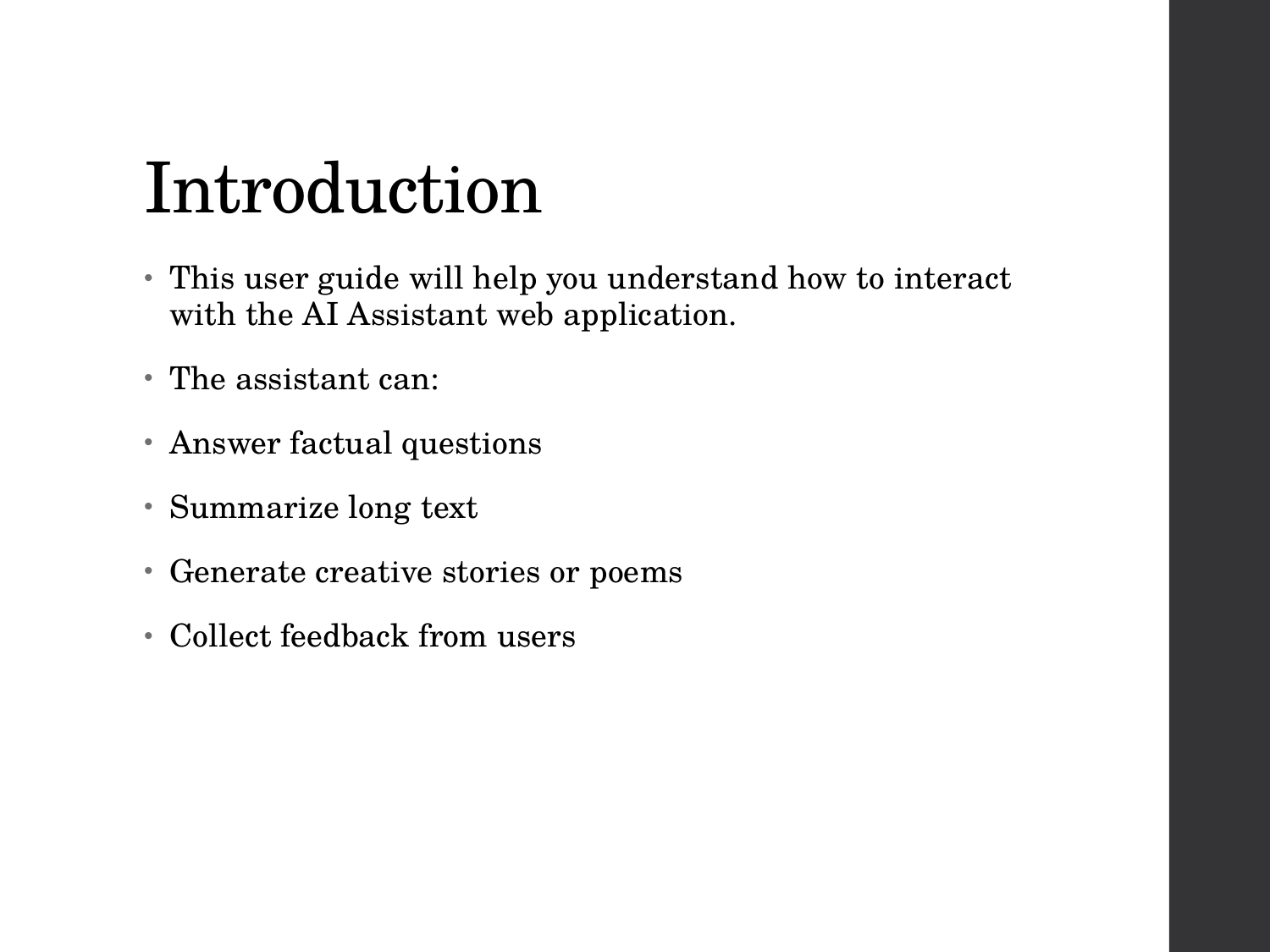

# Introduction
This user guide will help you understand how to interact with the AI Assistant web application.
The assistant can:
Answer factual questions
Summarize long text
Generate creative stories or poems
Collect feedback from users